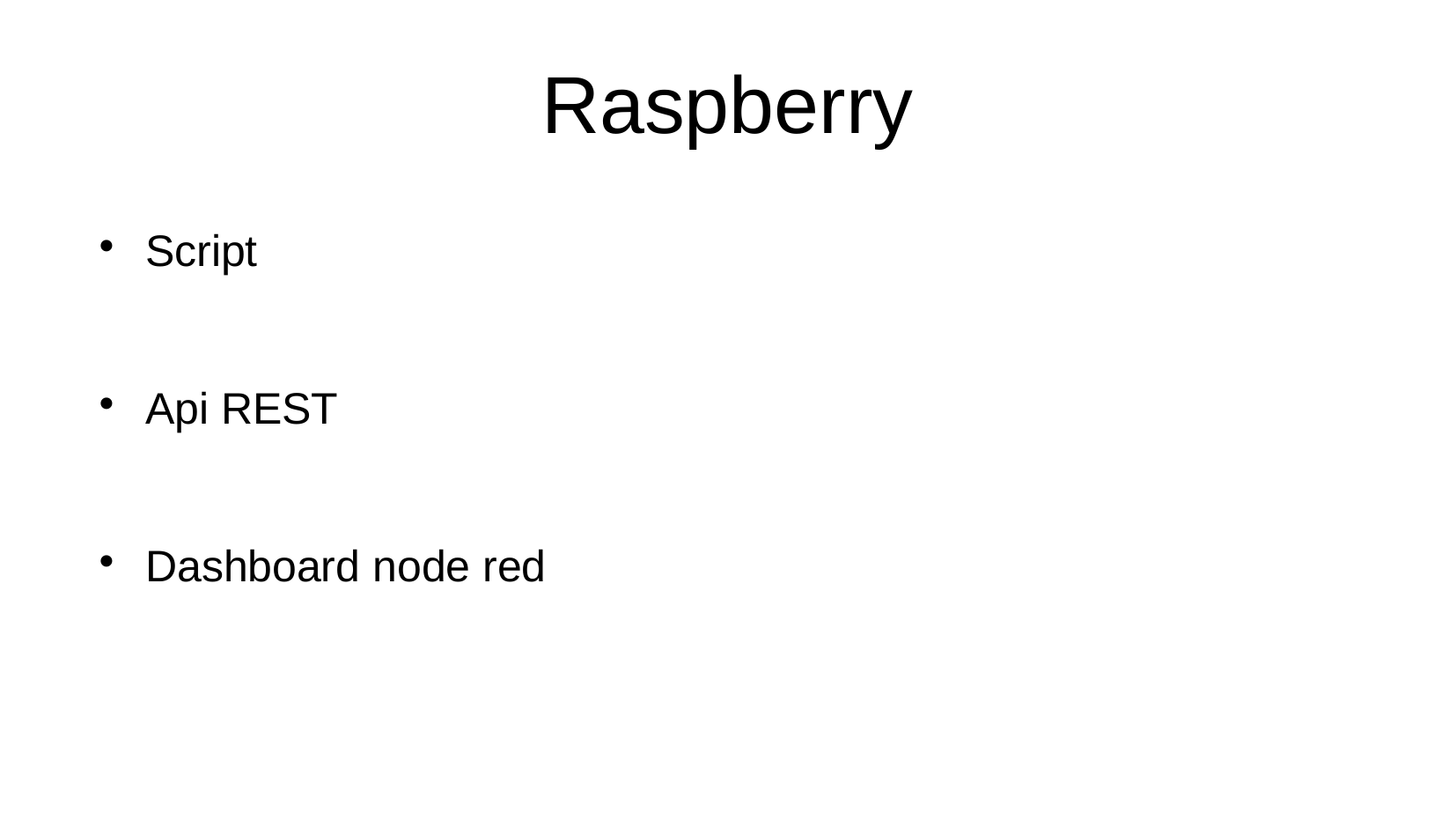

Raspberry
Script

Api REST

Dashboard node red